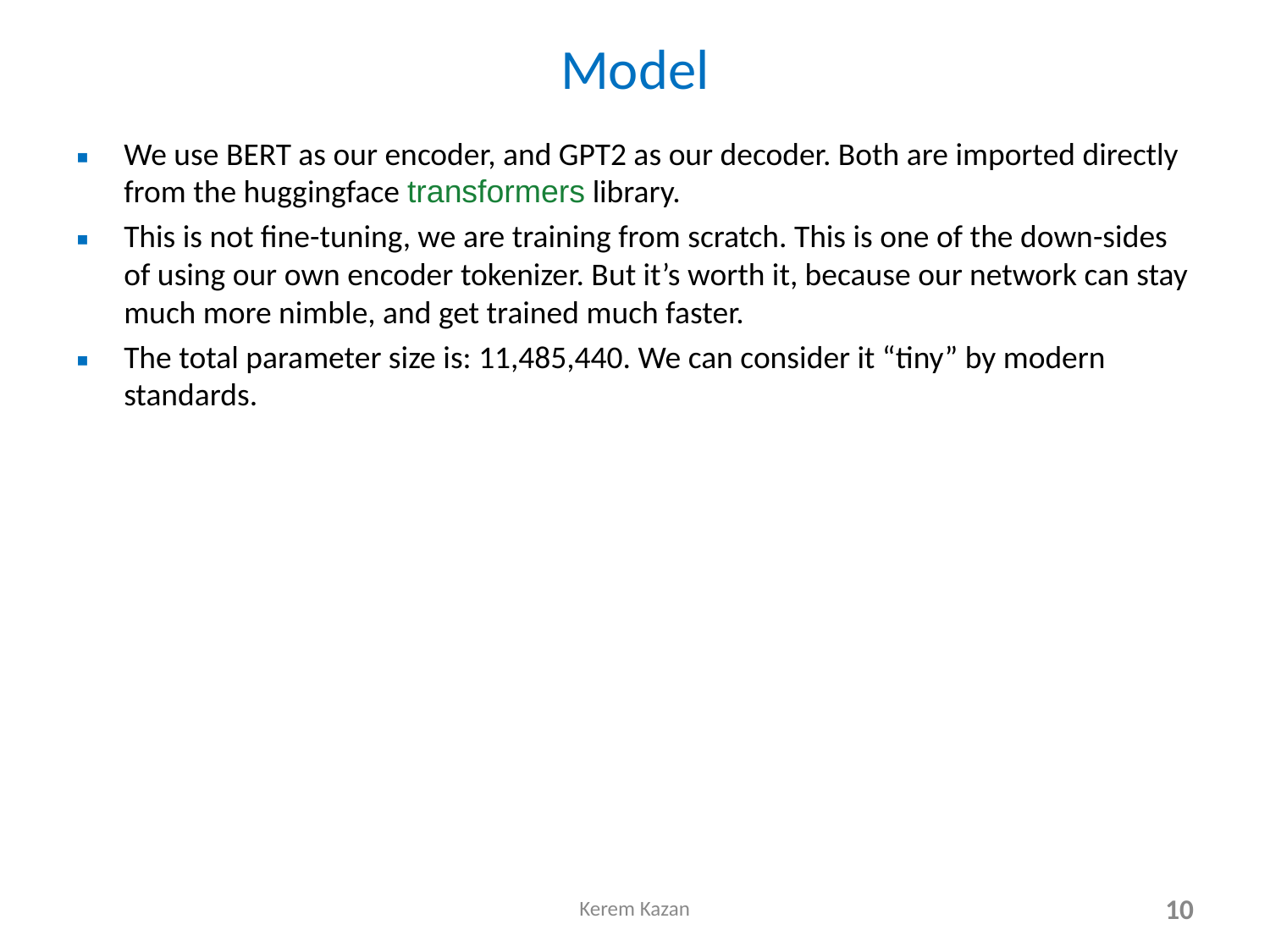

# Model
We use BERT as our encoder, and GPT2 as our decoder. Both are imported directly from the huggingface transformers library.
This is not fine-tuning, we are training from scratch. This is one of the down-sides of using our own encoder tokenizer. But it’s worth it, because our network can stay much more nimble, and get trained much faster.
The total parameter size is: 11,485,440. We can consider it “tiny” by modern standards.
Kerem Kazan
10